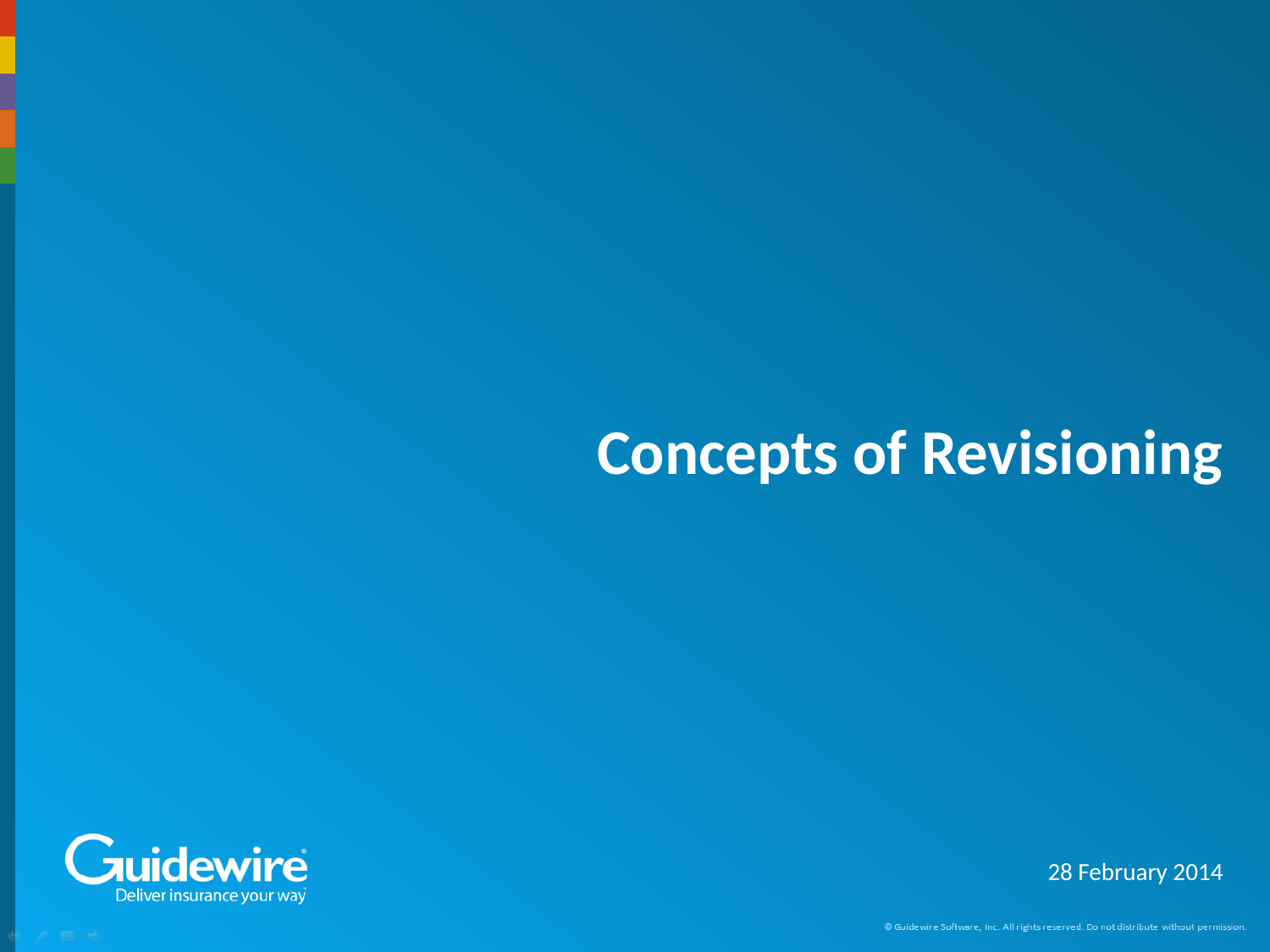

# Concepts of Revisioning
28 February 2014